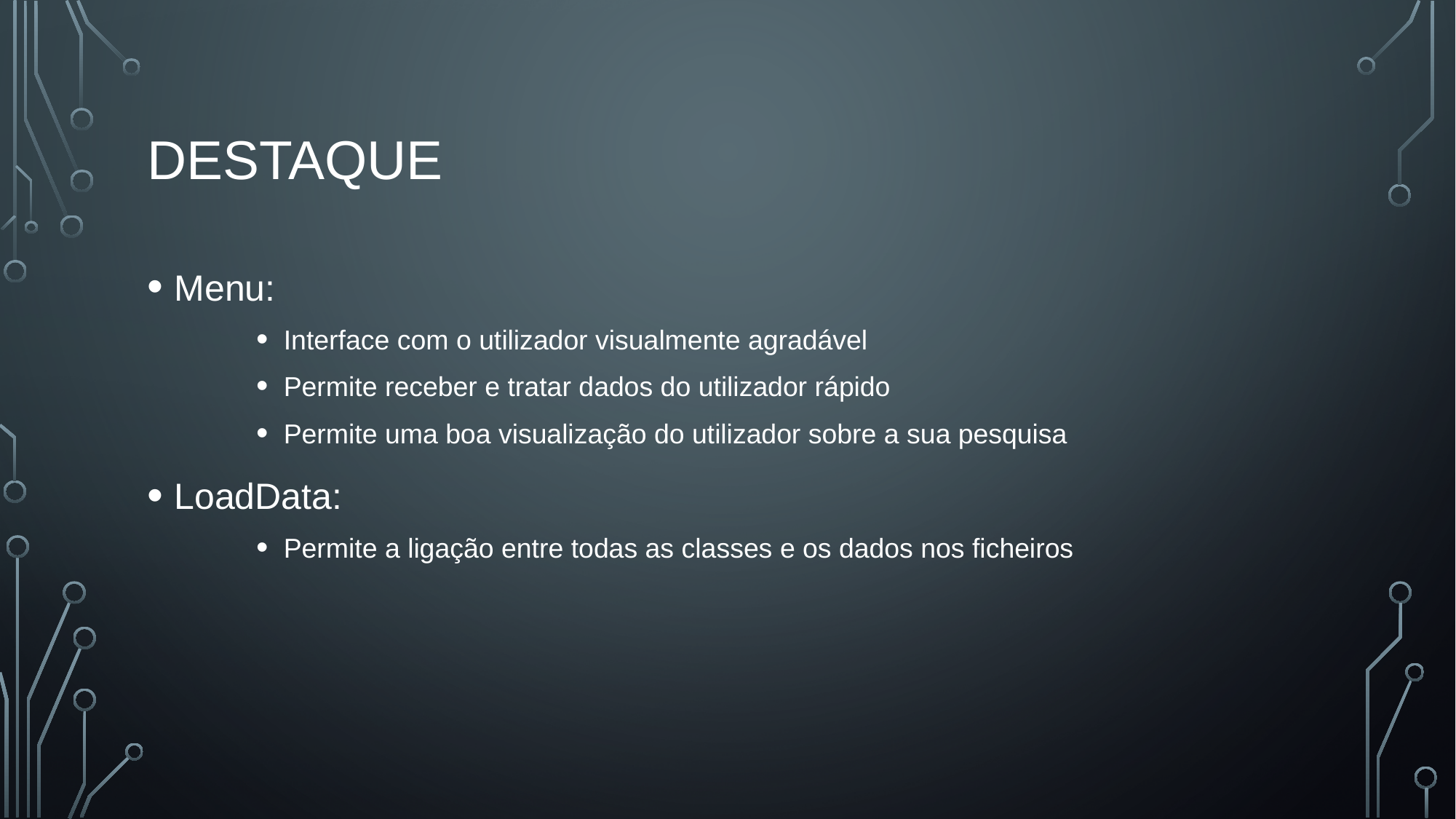

# destaque
Menu:
Interface com o utilizador visualmente agradável
Permite receber e tratar dados do utilizador rápido
Permite uma boa visualização do utilizador sobre a sua pesquisa
LoadData:
Permite a ligação entre todas as classes e os dados nos ficheiros